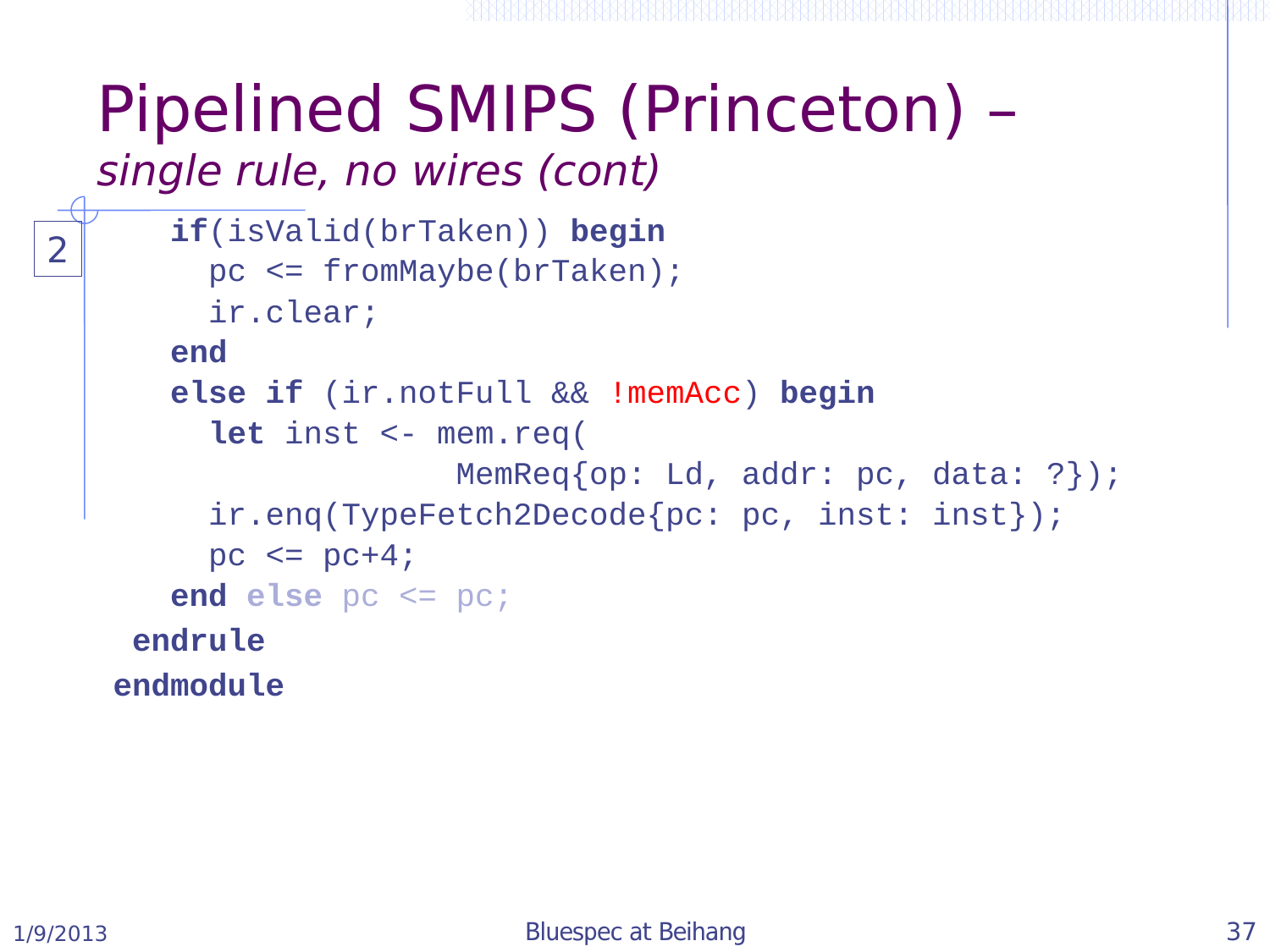

Pipelined SMIPS (Princeton) – single rule, no wires (cont)
   if(isValid(brTaken)) begin
     pc <= fromMaybe(brTaken);
     ir.clear;
   end
   else if (ir.notFull && !memAcc) begin
     let inst <- mem.req(
                  MemReq{op: Ld, addr: pc, data: ?});
     ir.enq(TypeFetch2Decode{pc: pc, inst: inst});
     pc <= pc+4;
   end else pc <= pc;
 endrule
endmodule

2
1/9/2013
Bluespec at Beihang
37